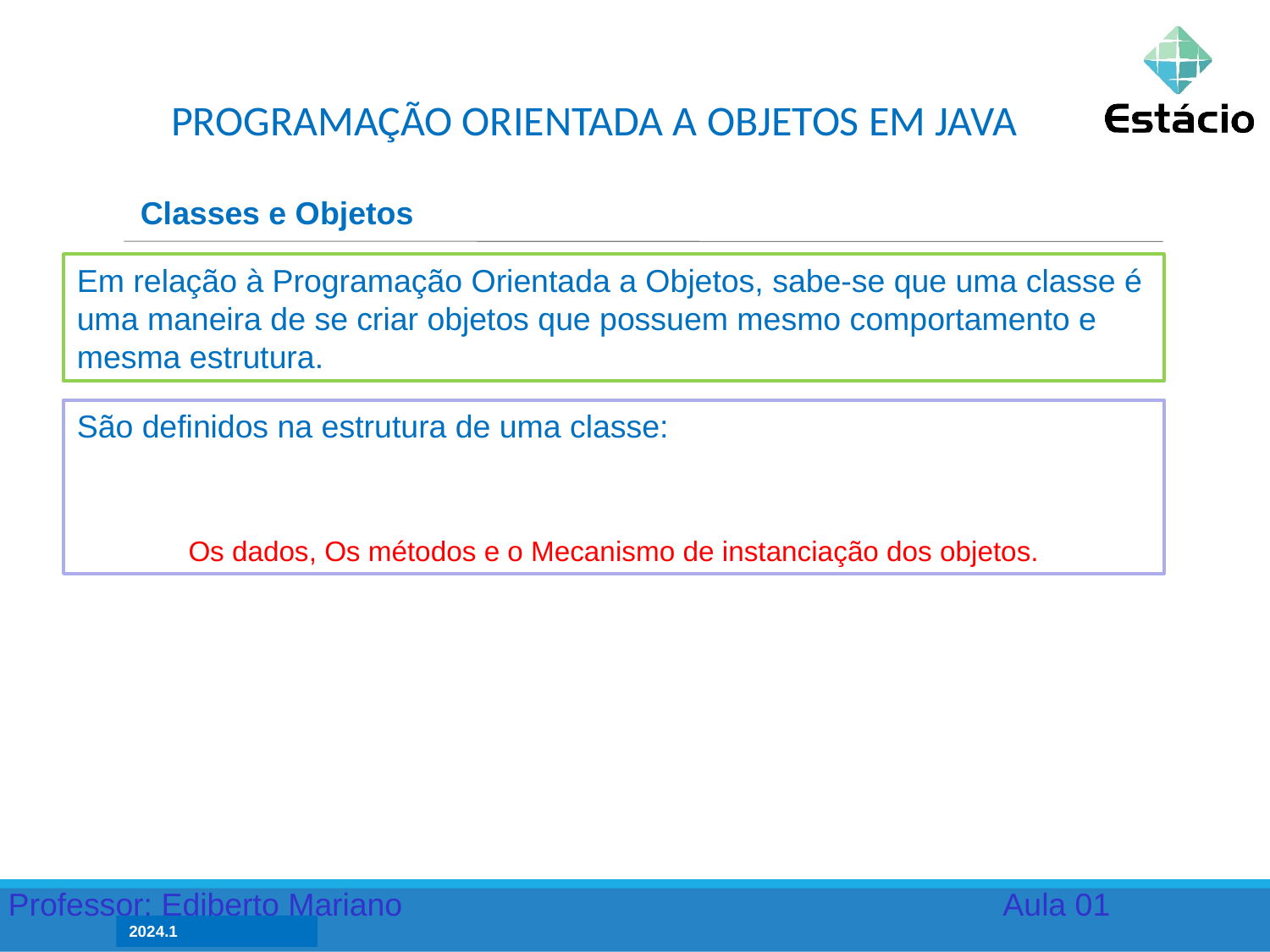

PROGRAMAÇÃO ORIENTADA A OBJETOS EM JAVA
Classes e Objetos
Em relação à Programação Orientada a Objetos, sabe-se que uma classe é uma maneira de se criar objetos que possuem mesmo comportamento e mesma estrutura.
São definidos na estrutura de uma classe:

Os dados, Os métodos e o Mecanismo de instanciação dos objetos.